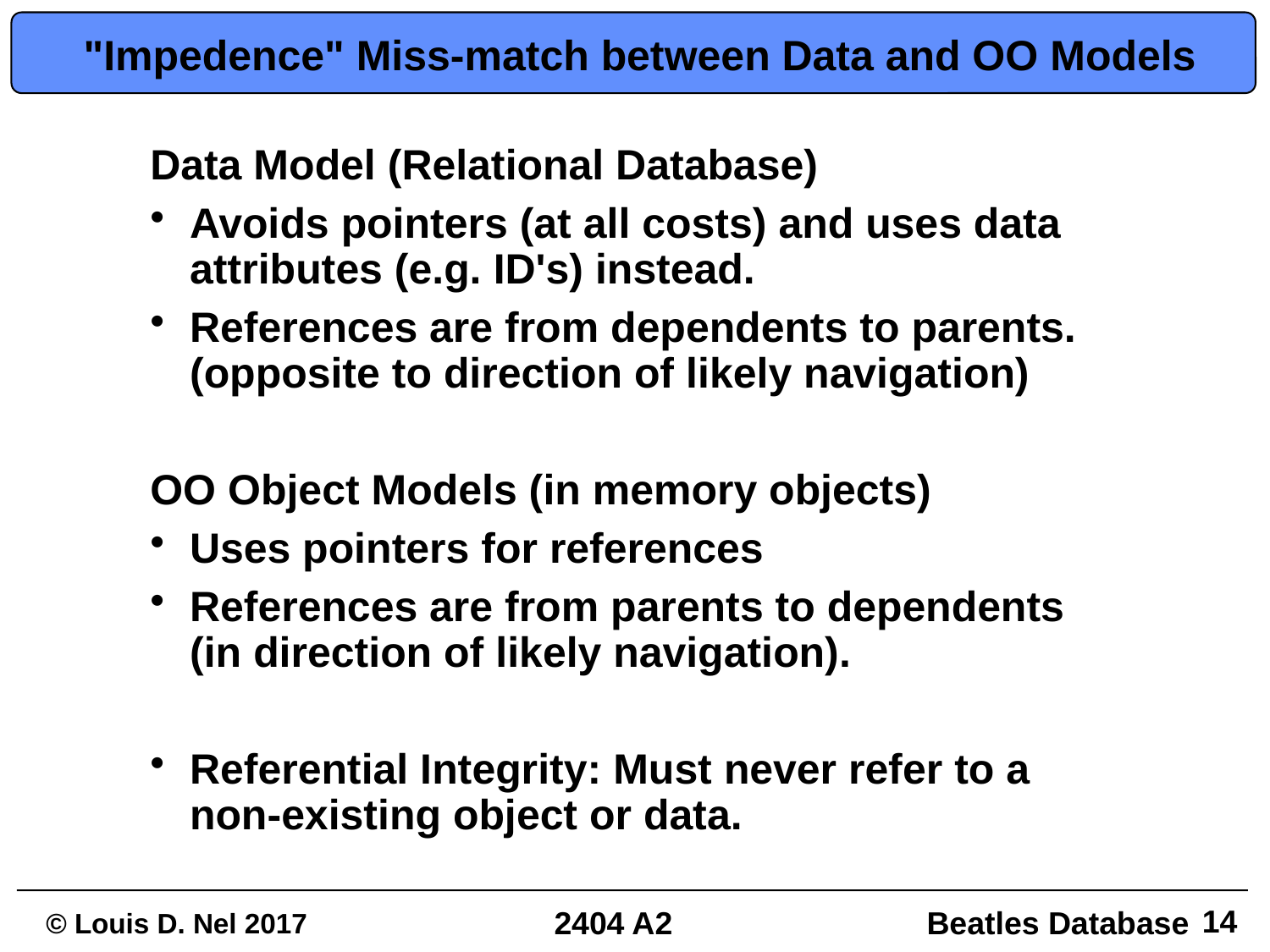

# "Impedence" Miss-match between Data and OO Models
Data Model (Relational Database)
Avoids pointers (at all costs) and uses data attributes (e.g. ID's) instead.
References are from dependents to parents. (opposite to direction of likely navigation)

OO Object Models (in memory objects)
Uses pointers for references
References are from parents to dependents (in direction of likely navigation).

Referential Integrity: Must never refer to a non-existing object or data.